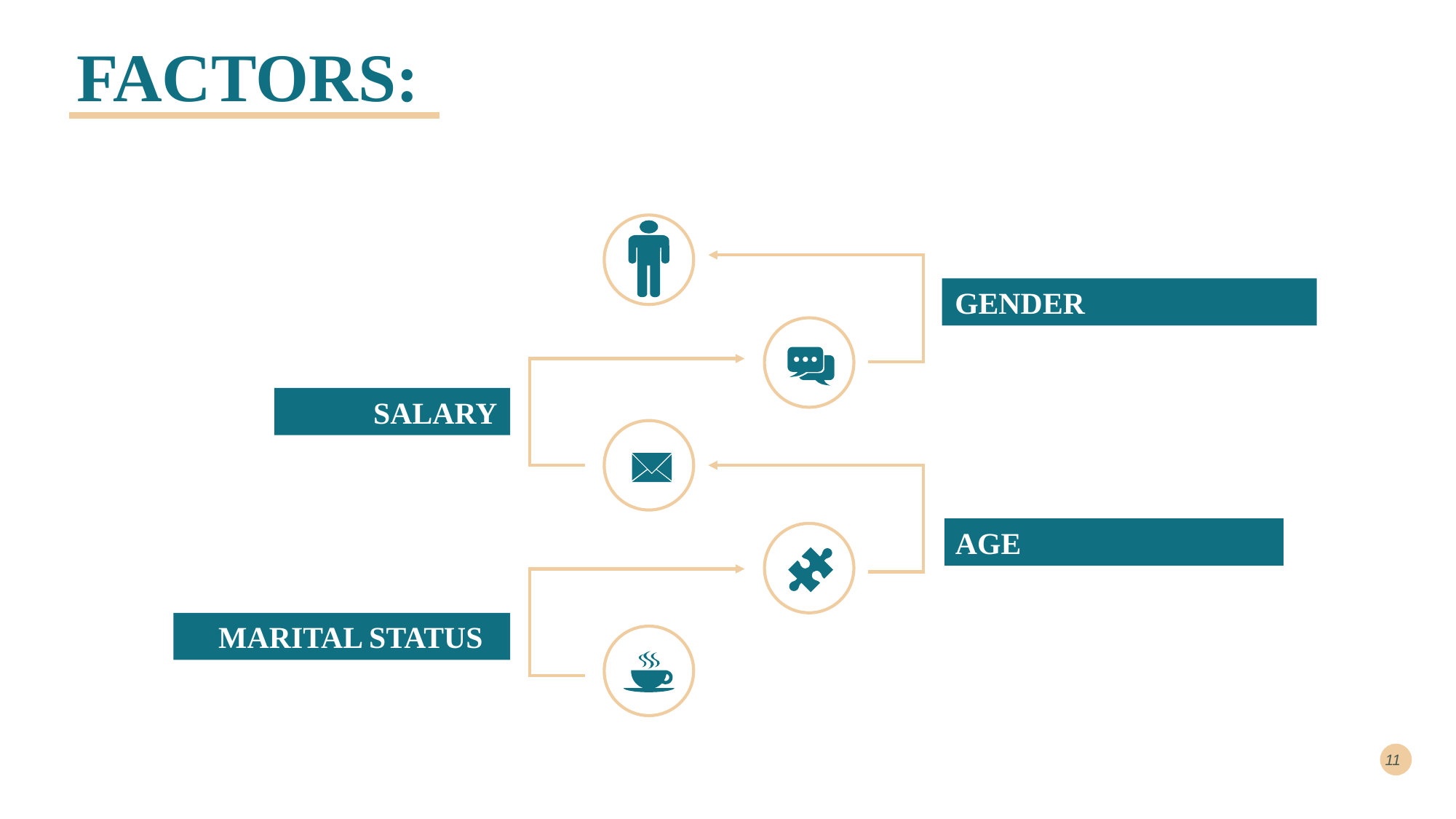

FACTORS:

GENDER

SALARY

AGE

MARITAL STATUS

11